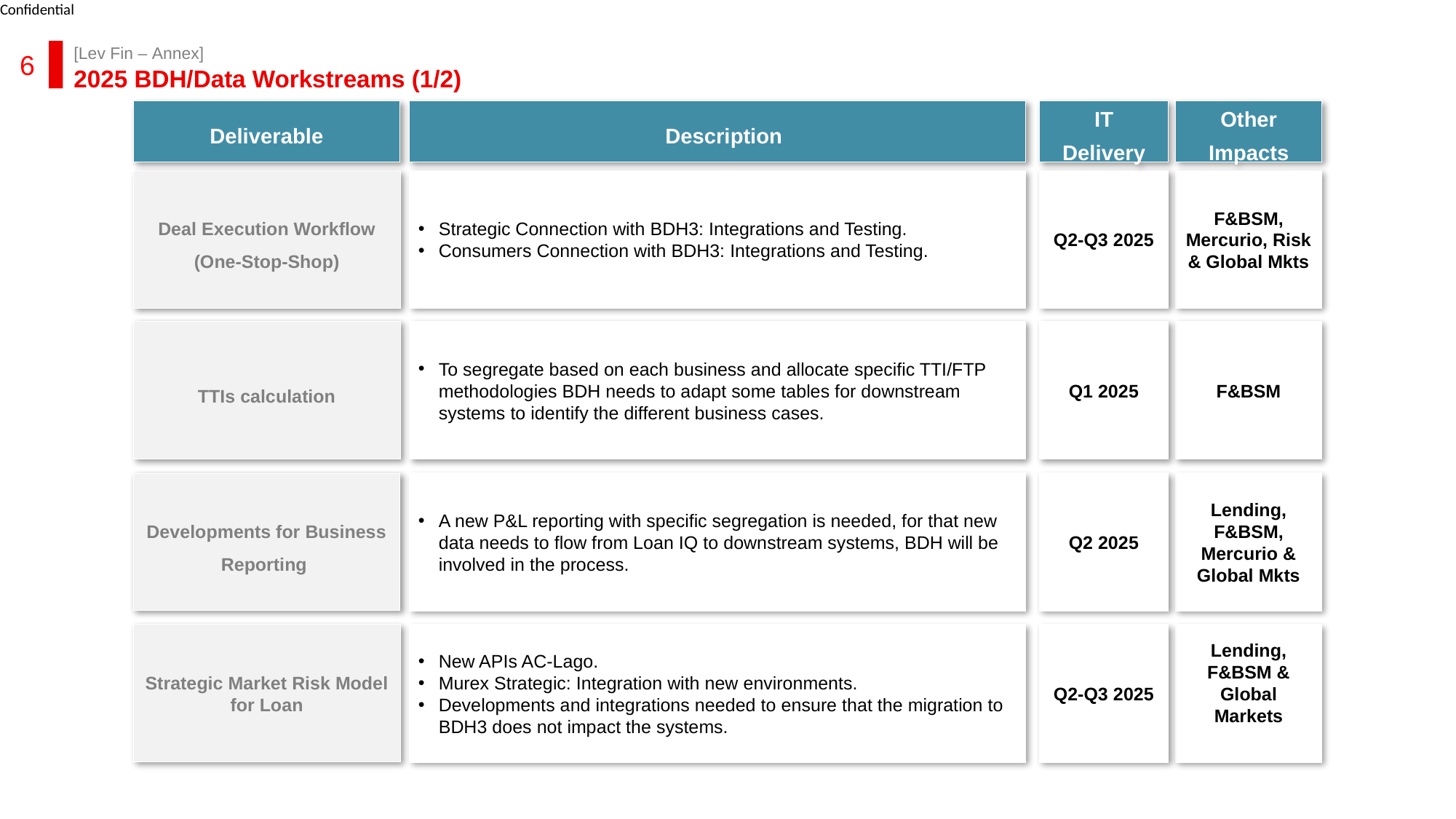

[Lev Fin – Annex]
6
2025 BDH/Data Workstreams (1/2)
Deliverable
  Description
IT Delivery
Other Impacts
Deal Execution Workflow (One-Stop-Shop)
Strategic Connection with BDH3: Integrations and Testing.
Consumers Connection with BDH3: Integrations and Testing.
Q2-Q3 2025
F&BSM, Mercurio, Risk & Global Mkts
TTIs calculation
To segregate based on each business and allocate specific TTI/FTP methodologies BDH needs to adapt some tables for downstream systems to identify the different business cases.
Q1 2025
F&BSM
Developments for Business Reporting
A new P&L reporting with specific segregation is needed, for that new data needs to flow from Loan IQ to downstream systems, BDH will be involved in the process.
Q2 2025
Lending, F&BSM, Mercurio & Global Mkts
Strategic Market Risk Model for Loan
New APIs AC-Lago.
Murex Strategic: Integration with new environments.
Developments and integrations needed to ensure that the migration to BDH3 does not impact the systems.
Q2-Q3 2025
Lending, F&BSM & Global Markets